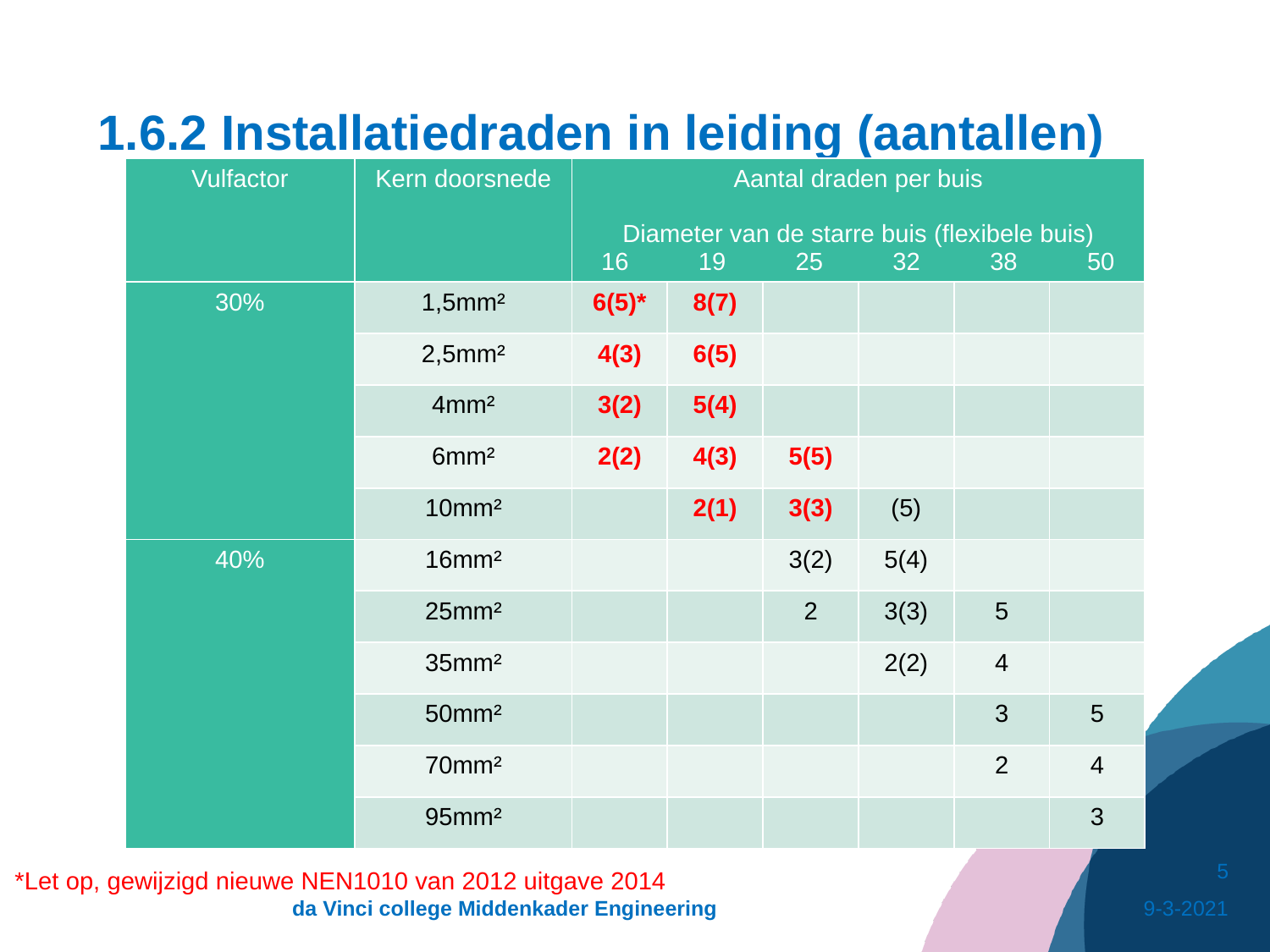

# 1.6.2 Installatiedraden in leiding (aantallen)
| Vulfactor | Kern doorsnede | Aantal draden per buis Diameter van de starre buis (flexibele buis) 16 19 25 32 38 50 |  |  |  |  |  |
| --- | --- | --- | --- | --- | --- | --- | --- |
| 30% | 1,5mm² | 6(5)\* | 8(7) |  |  |  |  |
|  | 2,5mm² | 4(3) | 6(5) |  |  |  |  |
|  | 4mm² | 3(2) | 5(4) |  |  |  |  |
|  | 6mm² | 2(2) | 4(3) | 5(5) |  |  |  |
|  | 10mm² |  | 2(1) | 3(3) | (5) |  |  |
| 40% | 16mm² |  |  | 3(2) | 5(4) |  |  |
|  | 25mm² |  |  | 2 | 3(3) | 5 |  |
|  | 35mm² |  |  |  | 2(2) | 4 |  |
|  | 50mm² |  |  |  |  | 3 | 5 |
|  | 70mm² |  |  |  |  | 2 | 4 |
|  | 95mm² |  |  |  |  |  | 3 |
5
*Let op, gewijzigd nieuwe NEN1010 van 2012 uitgave 2014
da Vinci college Middenkader Engineering
9-3-2021